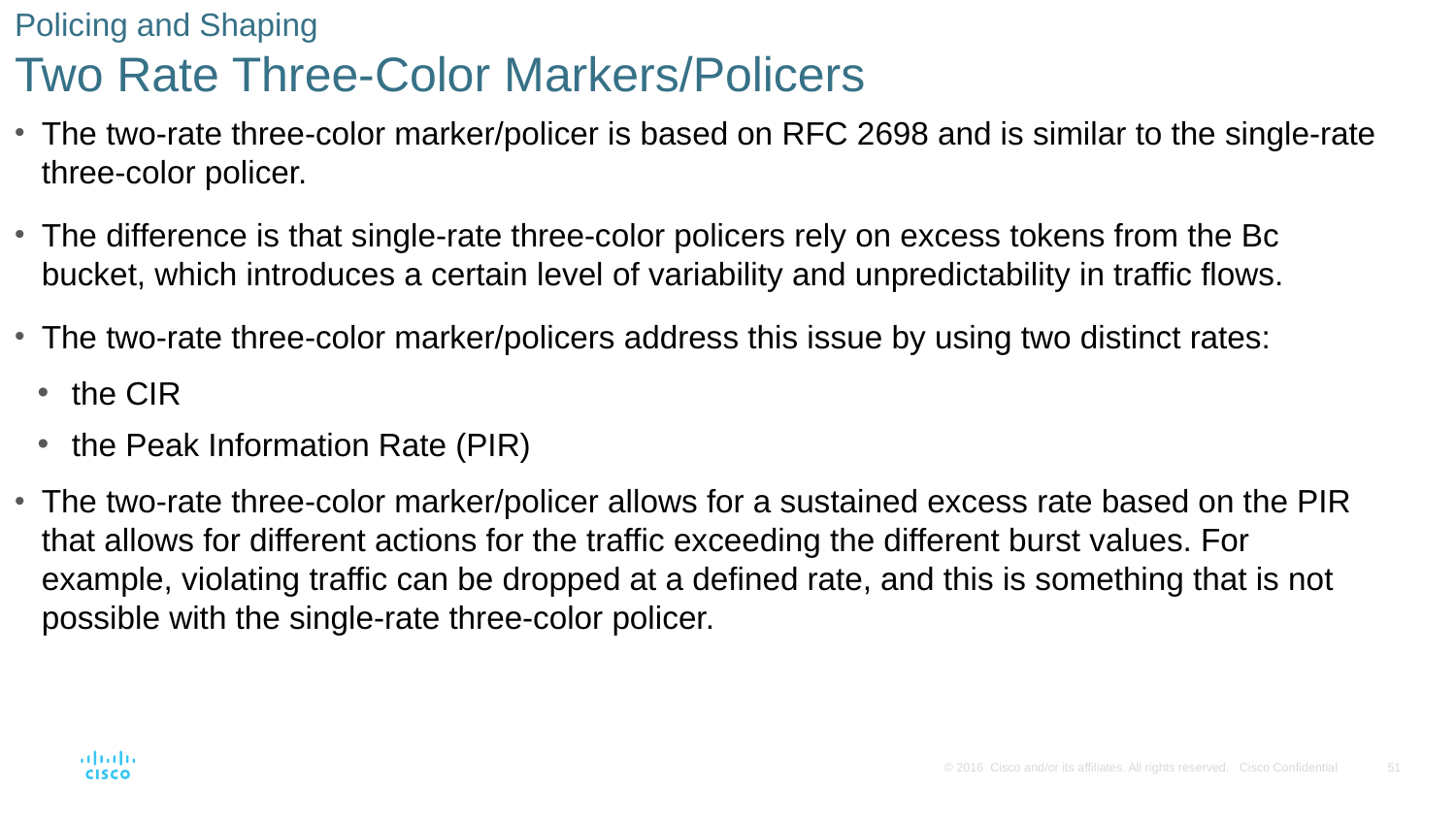

# Policing and Shaping Two Rate Three-Color Markers/Policers
The two-rate three-color marker/policer is based on RFC 2698 and is similar to the single-rate three-color policer.
The difference is that single-rate three-color policers rely on excess tokens from the Bc bucket, which introduces a certain level of variability and unpredictability in traffic flows.
The two-rate three-color marker/policers address this issue by using two distinct rates:
the CIR
the Peak Information Rate (PIR)
The two-rate three-color marker/policer allows for a sustained excess rate based on the PIR that allows for different actions for the traffic exceeding the different burst values. For example, violating traffic can be dropped at a defined rate, and this is something that is not possible with the single-rate three-color policer.